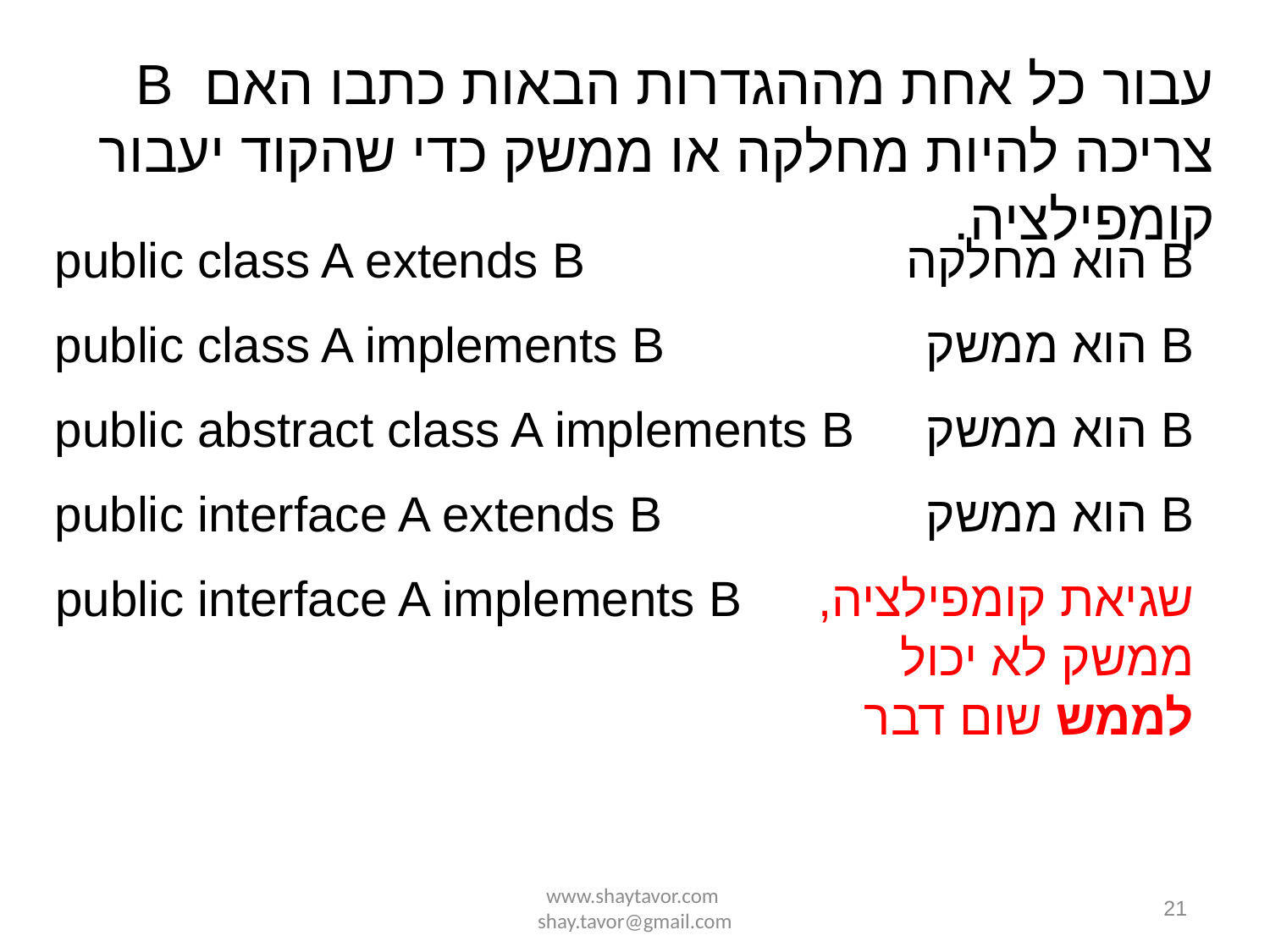

עבור כל אחת מההגדרות הבאות כתבו האם  B צריכה להיות מחלקה או ממשק כדי שהקוד יעבור קומפילציה.
public class A extends B
B הוא מחלקה
public class A implements B
B הוא ממשק
public abstract class A implements B
B הוא ממשק
public interface A extends B
B הוא ממשק
public interface A implements B
שגיאת קומפילציה, ממשק לא יכול לממש שום דבר
www.shaytavor.com  shay.tavor@gmail.com
21